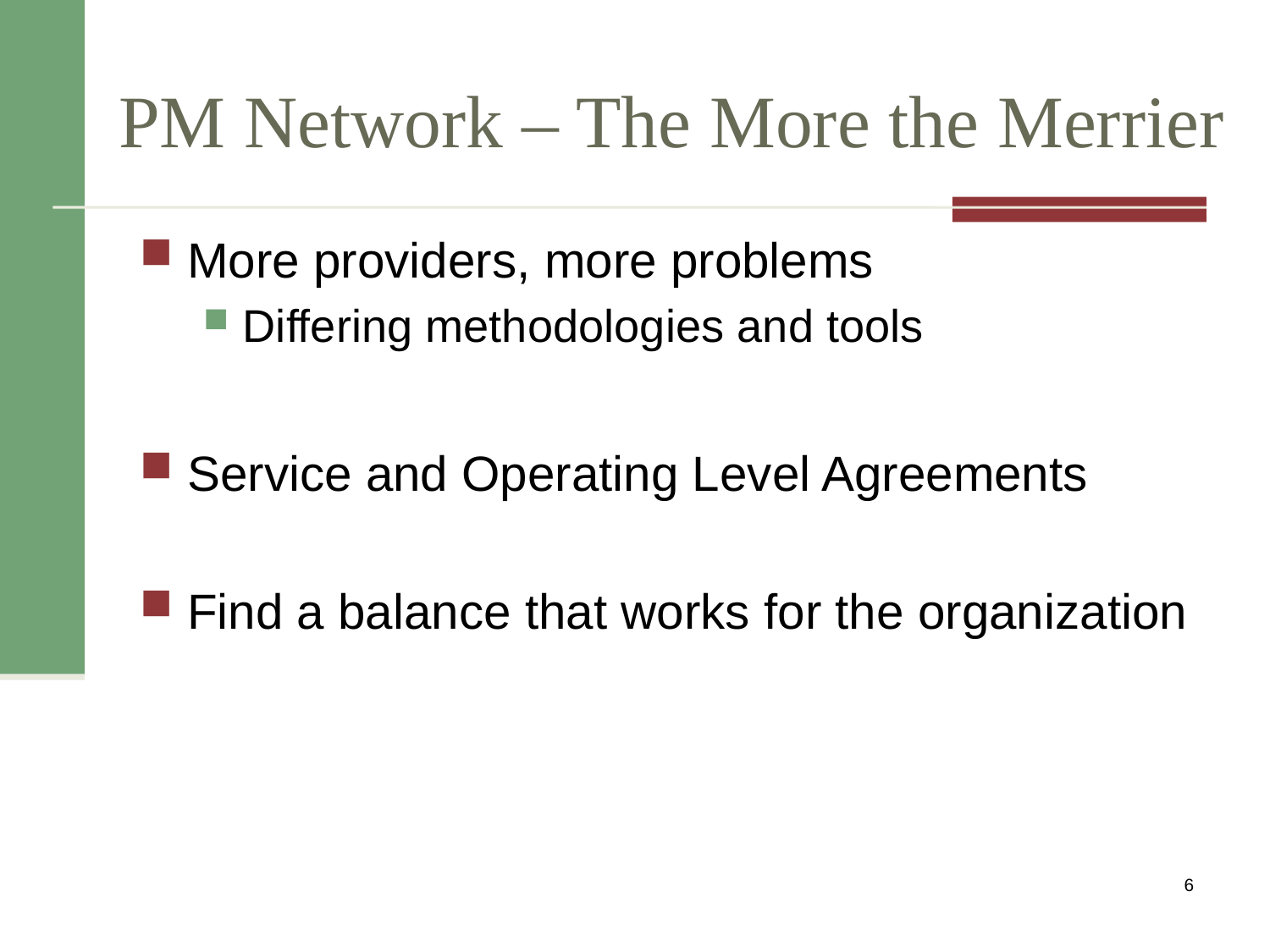

# PM Network – The More the Merrier
More providers, more problems
Differing methodologies and tools

Service and Operating Level Agreements

Find a balance that works for the organization

6